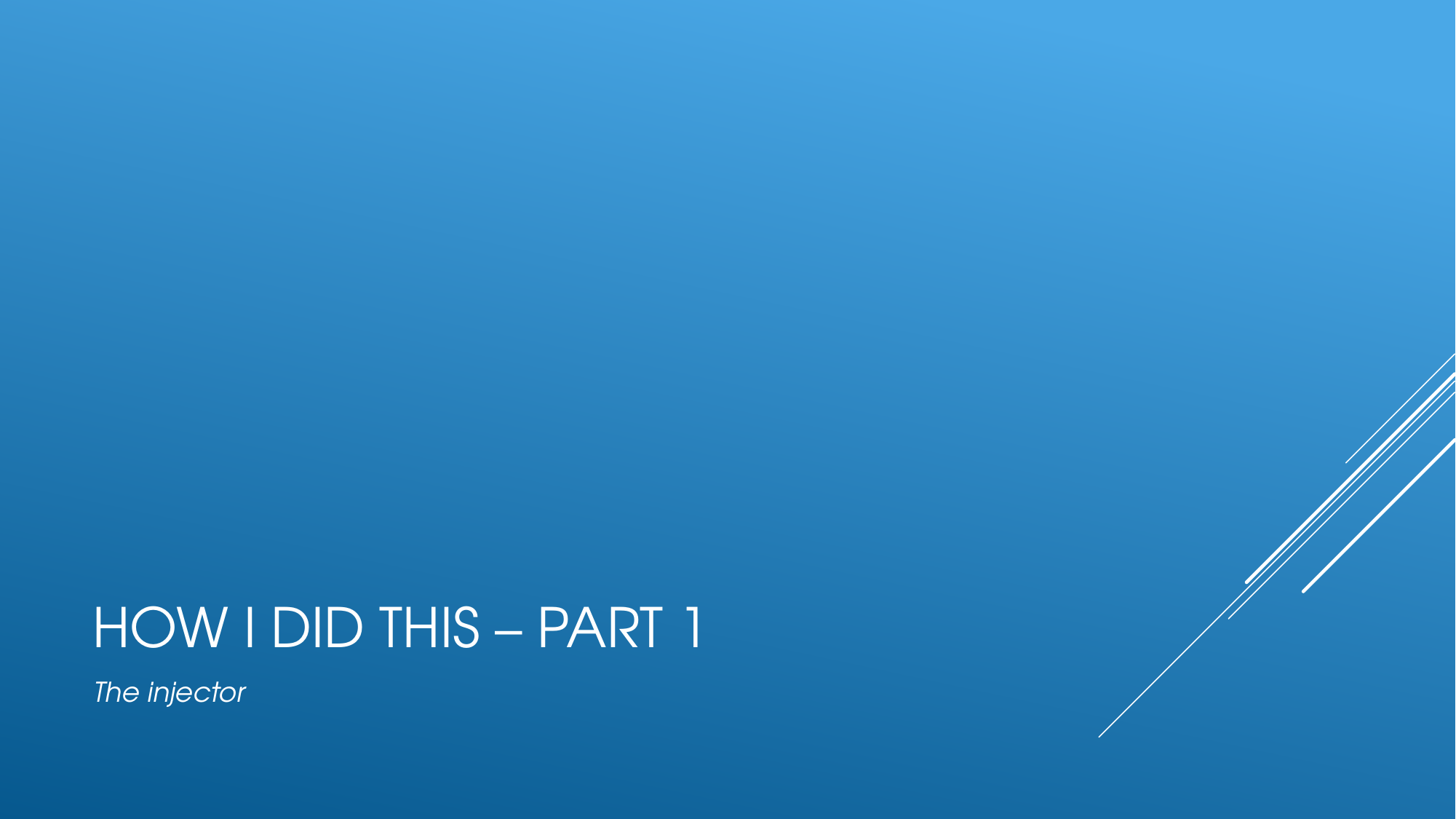

# How I did this – Part 1
The injector